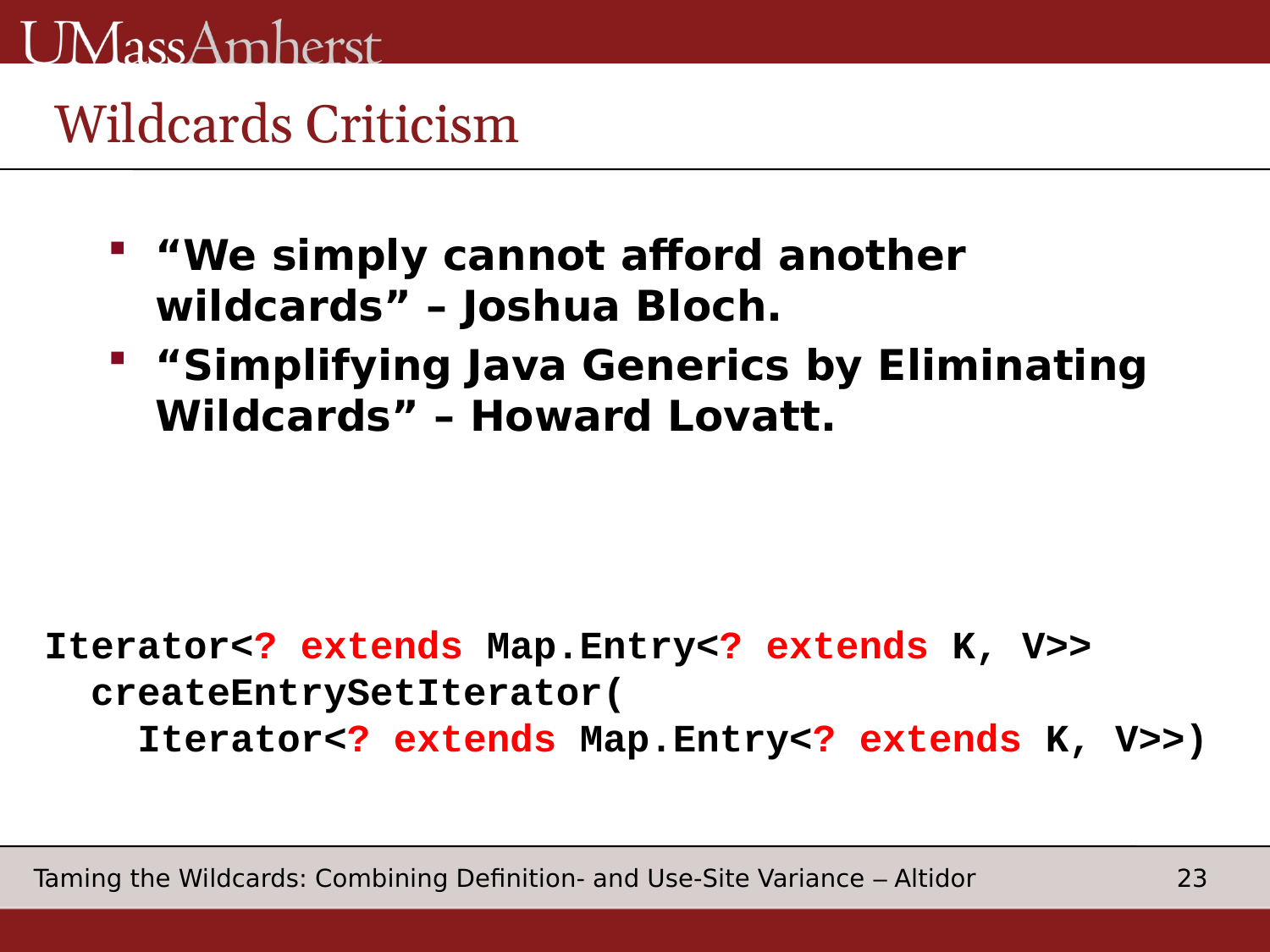

# Wildcards Criticism
“We simply cannot afford another wildcards” – Joshua Bloch.
“Simplifying Java Generics by Eliminating Wildcards” – Howard Lovatt.
Iterator<? extends Map.Entry<? extends K, V>>
  createEntrySetIterator(
    Iterator<? extends Map.Entry<? extends K, V>>)